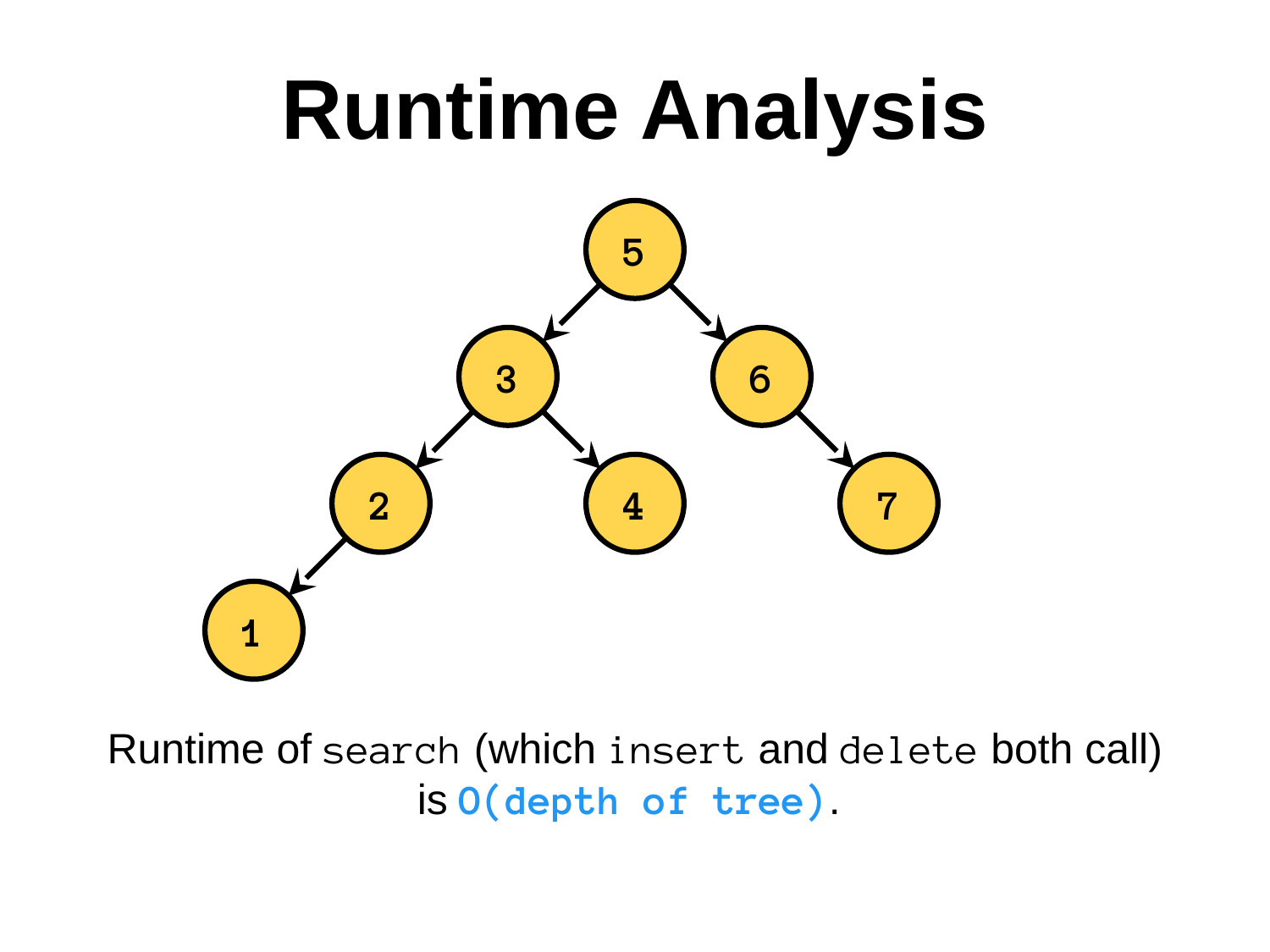

Runtime Analysis

Runtime of search (which insert and delete both call) is O(depth of tree).
5
3
6
2
4
7
1